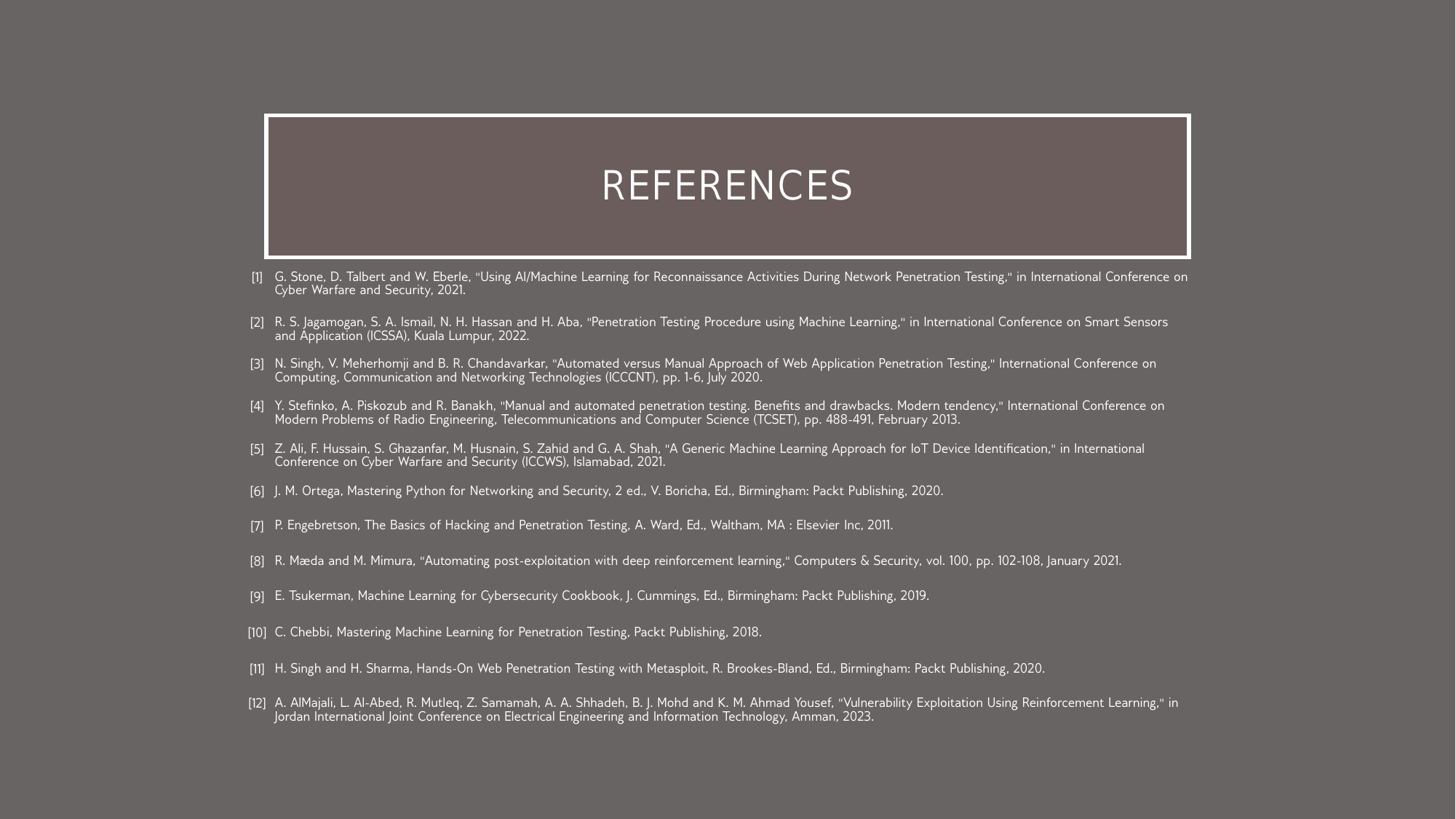

# References
| [1] | G. Stone, D. Talbert and W. Eberle, "Using AI/Machine Learning for Reconnaissance Activities During Network Penetration Testing," in International Conference on Cyber Warfare and Security, 2021. |
| --- | --- |
| [2] | R. S. Jagamogan, S. A. Ismail, N. H. Hassan and H. Aba, "Penetration Testing Procedure using Machine Learning," in International Conference on Smart Sensors and Application (ICSSA), Kuala Lumpur, 2022. |
| [3] | N. Singh, V. Meherhomji and B. R. Chandavarkar, "Automated versus Manual Approach of Web Application Penetration Testing," International Conference on Computing, Communication and Networking Technologies (ICCCNT), pp. 1-6, July 2020. |
| [4] | Y. Stefinko, A. Piskozub and R. Banakh, "Manual and automated penetration testing. Benefits and drawbacks. Modern tendency," International Conference on Modern Problems of Radio Engineering, Telecommunications and Computer Science (TCSET), pp. 488-491, February 2013. |
| [5] | Z. Ali, F. Hussain, S. Ghazanfar, M. Husnain, S. Zahid and G. A. Shah, "A Generic Machine Learning Approach for IoT Device Identification," in International Conference on Cyber Warfare and Security (ICCWS), Islamabad, 2021. |
| [6] | J. M. Ortega, Mastering Python for Networking and Security, 2 ed., V. Boricha, Ed., Birmingham: Packt Publishing, 2020. |
| [7] | P. Engebretson, The Basics of Hacking and Penetration Testing, A. Ward, Ed., Waltham, MA : Elsevier Inc, 2011. |
| [8] | R. Maeda and M. Mimura, "Automating post-exploitation with deep reinforcement learning," Computers & Security, vol. 100, pp. 102-108, January 2021. |
| [9] | E. Tsukerman, Machine Learning for Cybersecurity Cookbook, J. Cummings, Ed., Birmingham: Packt Publishing, 2019. |
| [10] | C. Chebbi, Mastering Machine Learning for Penetration Testing, Packt Publishing, 2018. |
| [11] | H. Singh and H. Sharma, Hands-On Web Penetration Testing with Metasploit, R. Brookes-Bland, Ed., Birmingham: Packt Publishing, 2020. |
| [12] | A. AlMajali, L. Al-Abed, R. Mutleq, Z. Samamah, A. A. Shhadeh, B. J. Mohd and K. M. Ahmad Yousef, "Vulnerability Exploitation Using Reinforcement Learning," in Jordan International Joint Conference on Electrical Engineering and Information Technology, Amman, 2023. |